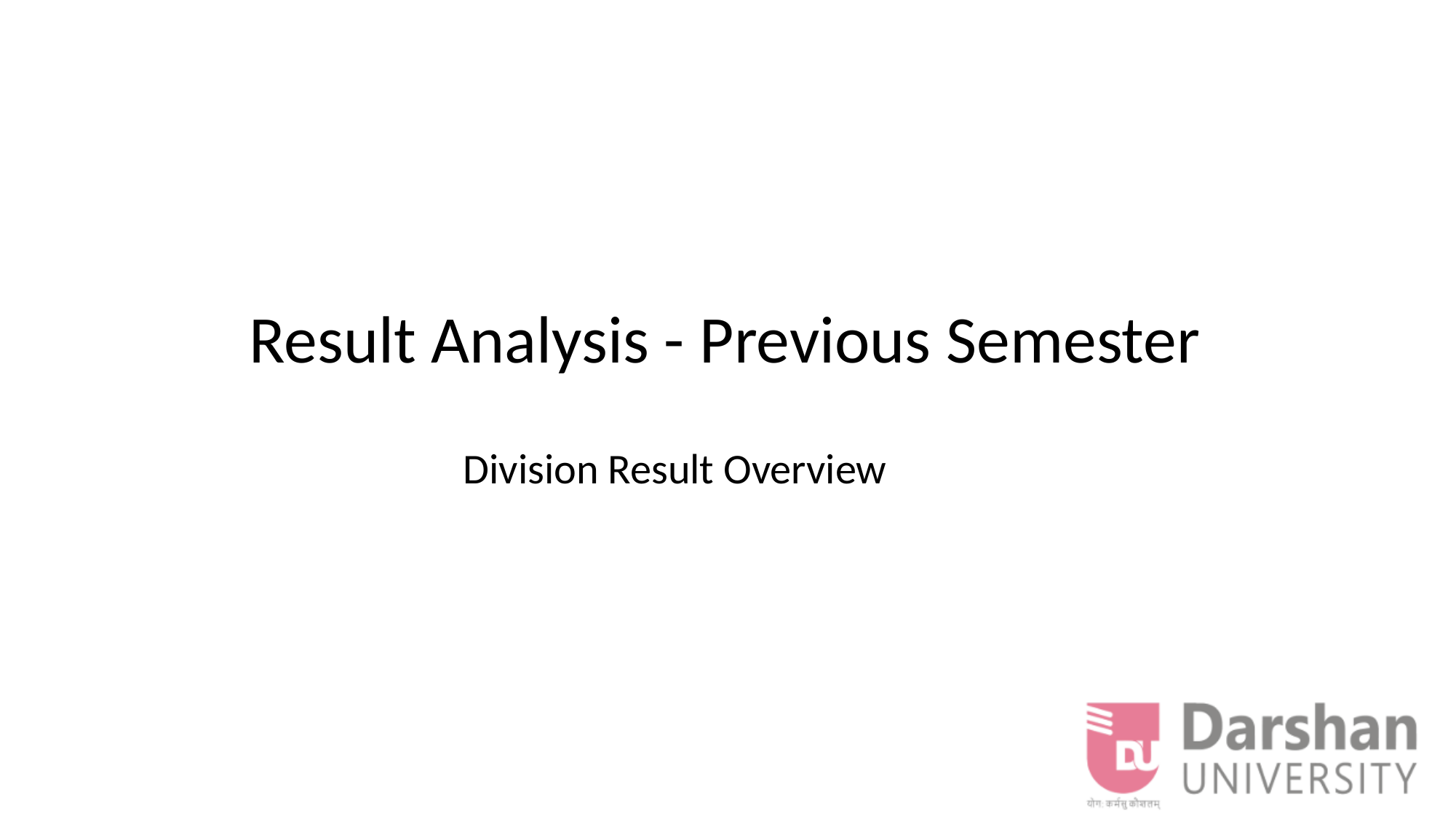

Result Analysis - Previous Semester
Division Result Overview